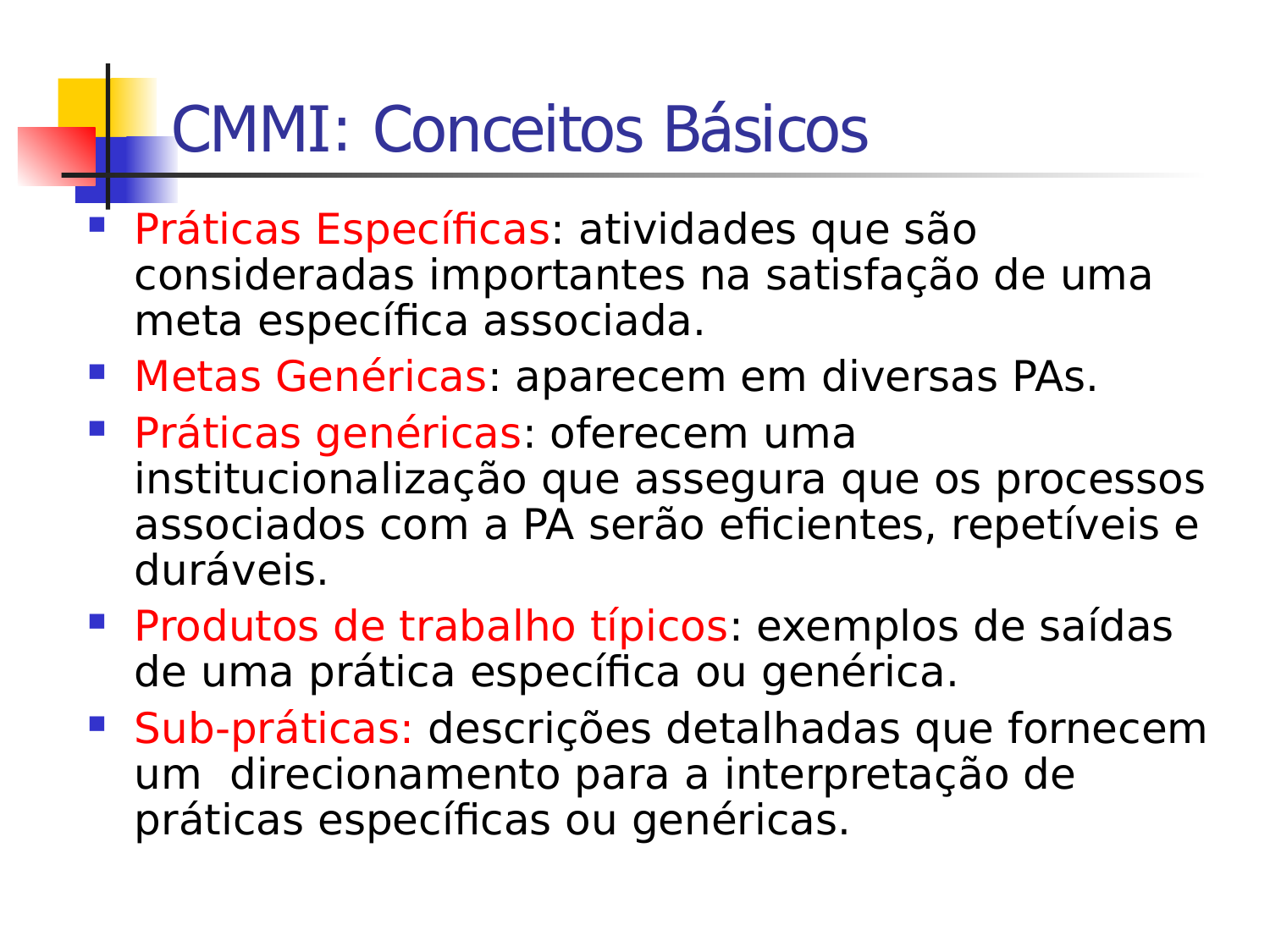

CMMI: Conceitos Básicos
Práticas Específicas: atividades que são consideradas importantes na satisfação de uma meta específica associada.
Metas Genéricas: aparecem em diversas PAs.
Práticas genéricas: oferecem uma institucionalização que assegura que os processos associados com a PA serão eficientes, repetíveis e duráveis.
Produtos de trabalho típicos: exemplos de saídas de uma prática específica ou genérica.
Sub-práticas: descrições detalhadas que fornecem um  direcionamento para a interpretação de práticas específicas ou genéricas.